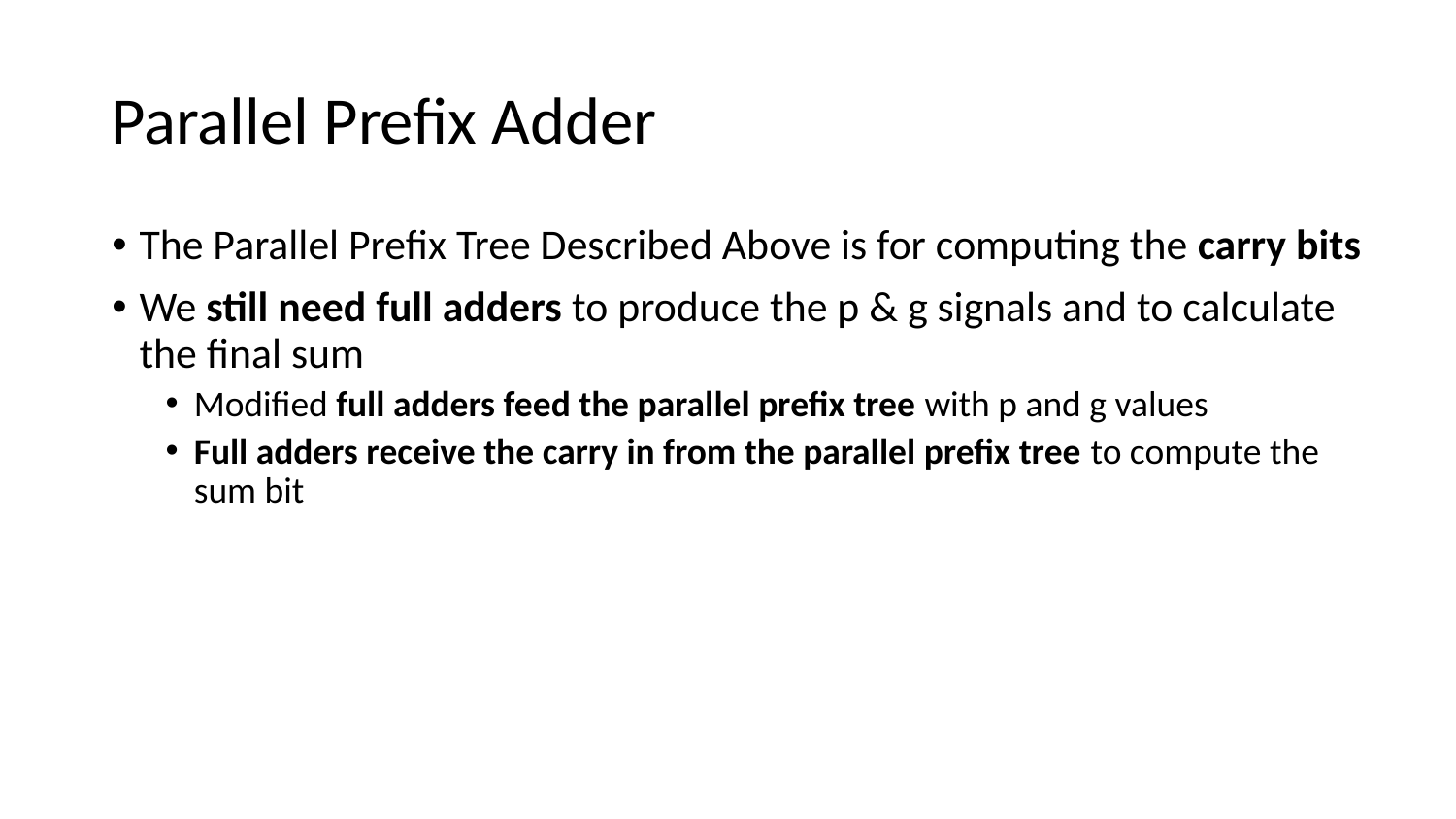

# Parallel Prefix Adder
The Parallel Prefix Tree Described Above is for computing the carry bits
We still need full adders to produce the p & g signals and to calculate the final sum
Modified full adders feed the parallel prefix tree with p and g values
Full adders receive the carry in from the parallel prefix tree to compute the sum bit